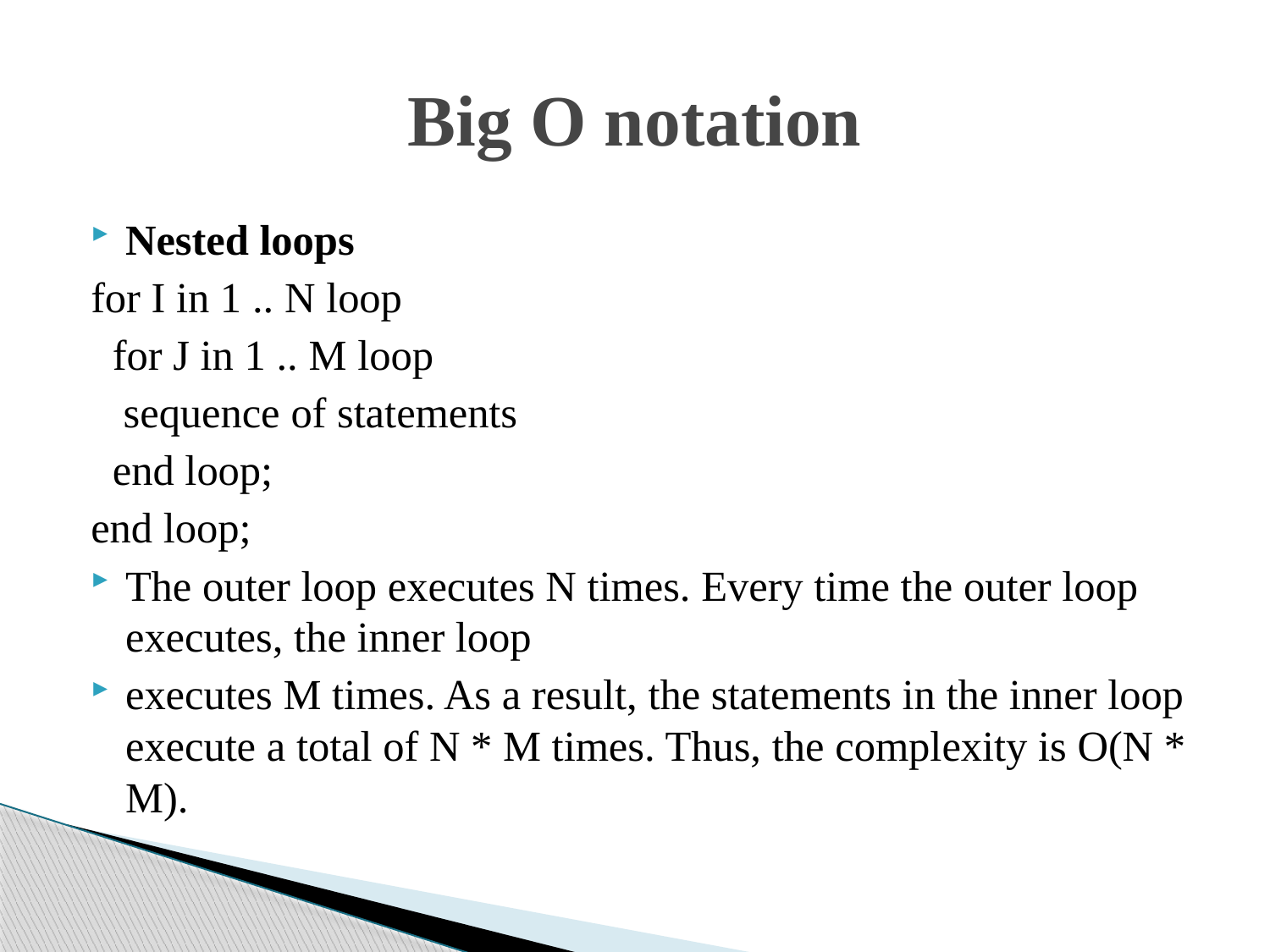

# Big O notation
Nested loops
for I in 1 .. N loop
  for J in 1 .. M loop
   sequence of statements
  end loop;
end loop;
The outer loop executes N times. Every time the outer loop executes, the inner loop
executes M times. As a result, the statements in the inner loop execute a total of N * M times. Thus, the complexity is O(N * M).